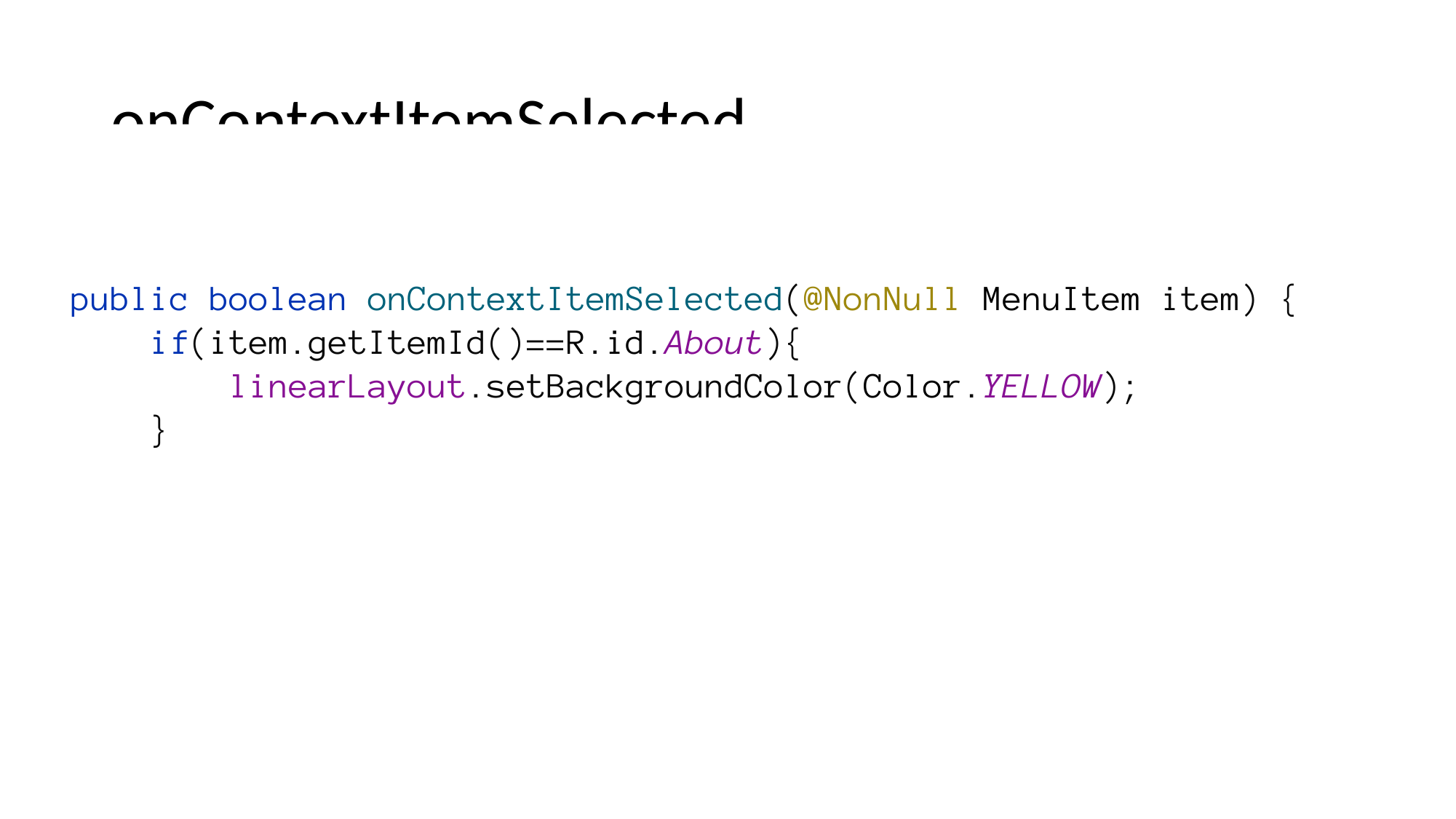

# onContextItemSelected
public boolean onContextItemSelected(@NonNull MenuItem item) {
    if(item.getItemId()==R.id.About){
        linearLayout.setBackgroundColor(Color.YELLOW);
    }